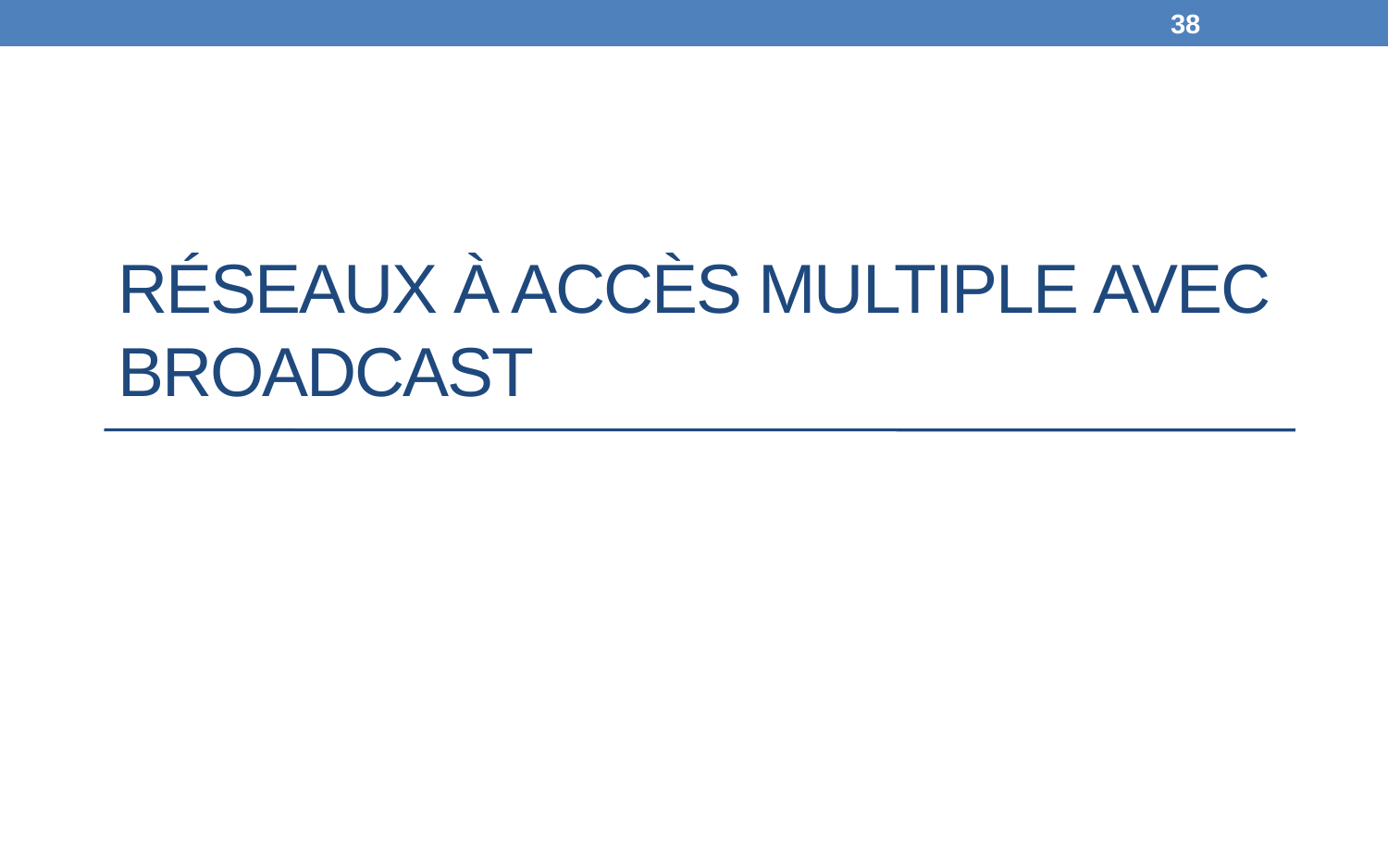

38
# réseaux à accès multiple avec broadcast